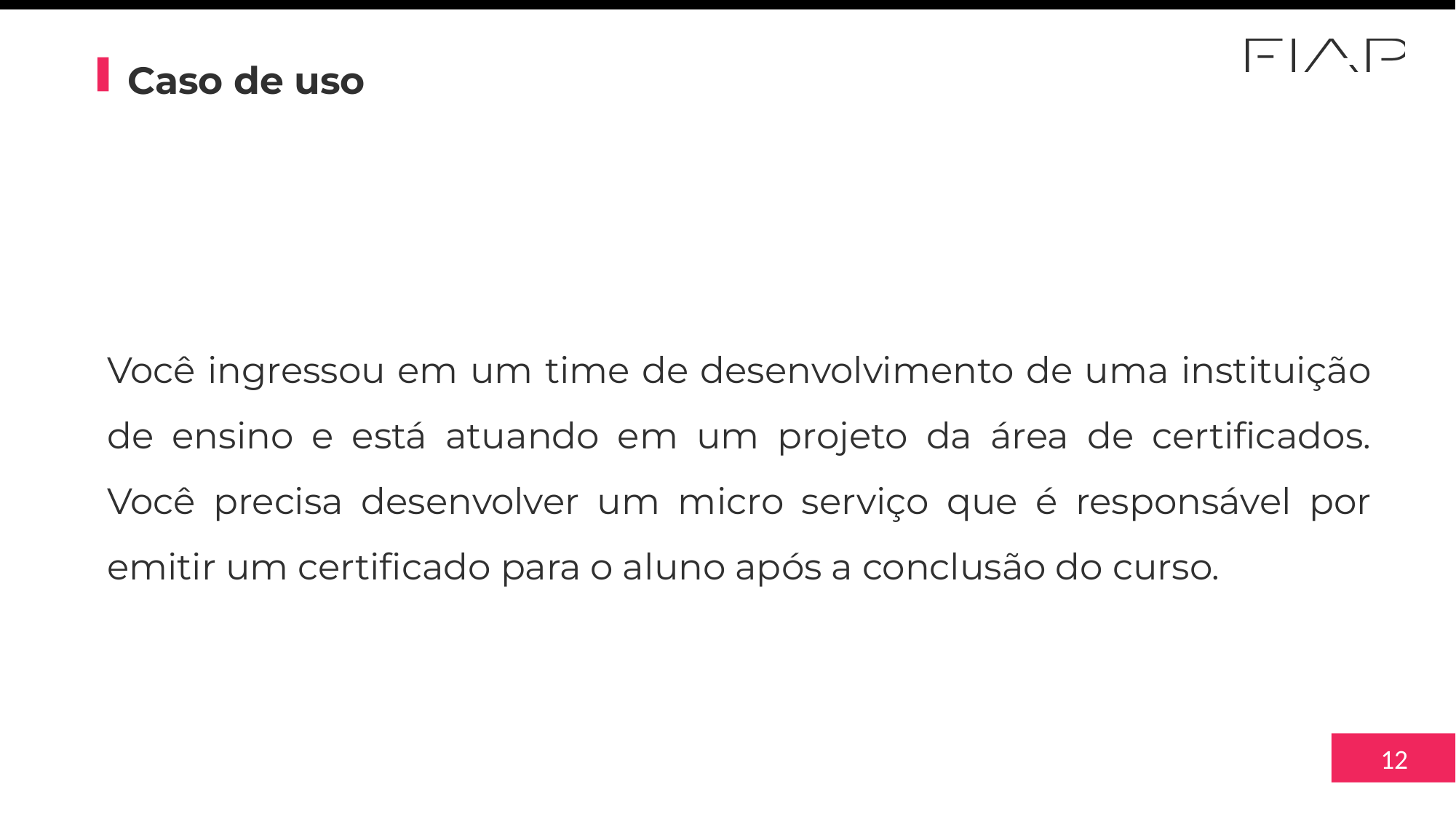

Caso de uso
Você ingressou em um time de desenvolvimento de uma instituição de ensino e está atuando em um projeto da área de certificados. Você precisa desenvolver um micro serviço que é responsável por emitir um certificado para o aluno após a conclusão do curso.